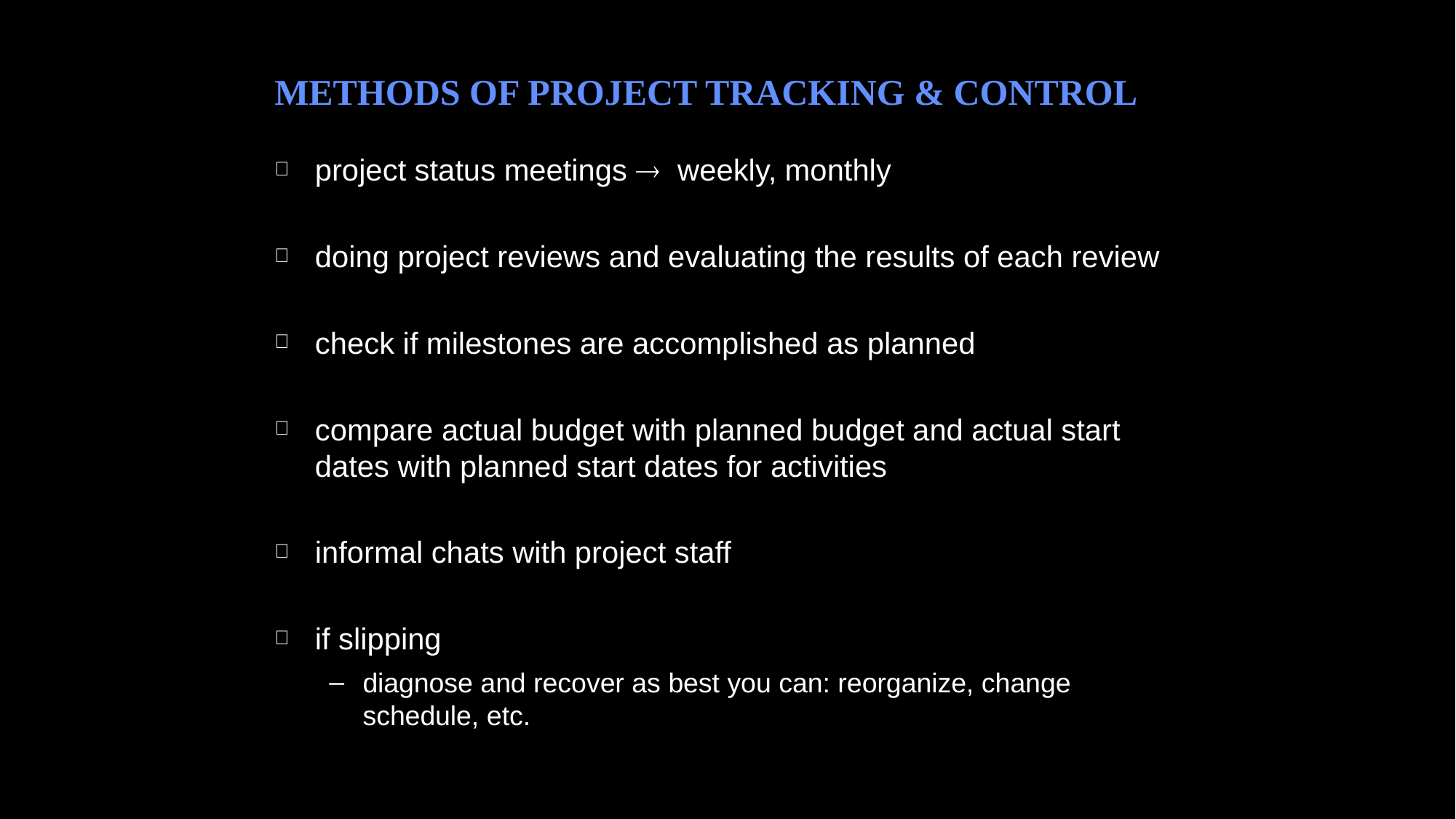

METHODS OF PROJECT TRACKING & CONTROL
project status meetings →  weekly, monthly
doing project reviews and evaluating the results of each review
check if milestones are accomplished as planned
compare actual budget with planned budget and actual start dates with planned start dates for activities
informal chats with project staff
if slipping
diagnose and recover as best you can: reorganize, change schedule, etc.